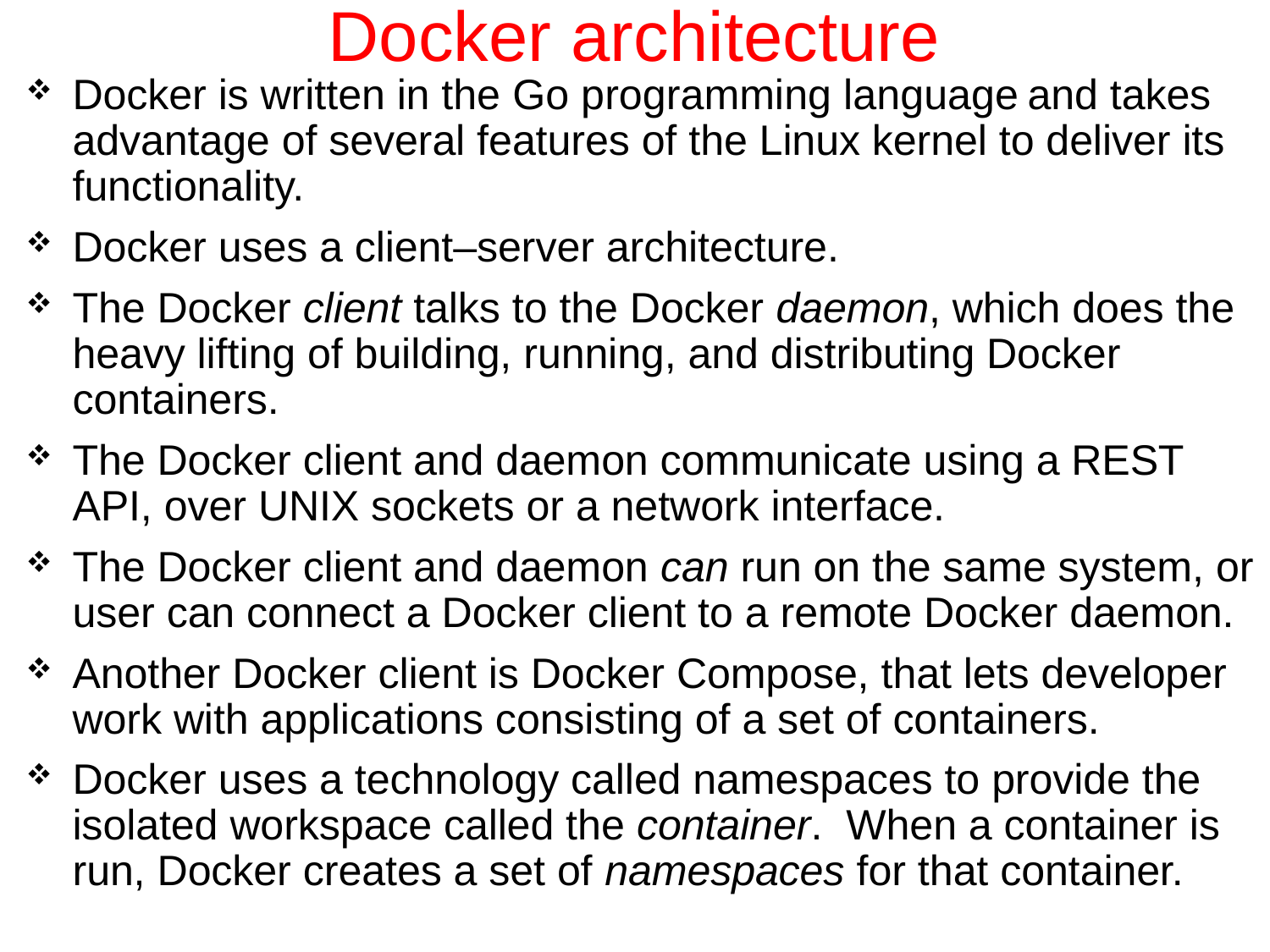

# Docker architecture
Docker is written in the Go programming language and takes advantage of several features of the Linux kernel to deliver its functionality.
Docker uses a client–server architecture.
The Docker client talks to the Docker daemon, which does the heavy lifting of building, running, and distributing Docker containers.
The Docker client and daemon communicate using a REST API, over UNIX sockets or a network interface.
The Docker client and daemon can run on the same system, or user can connect a Docker client to a remote Docker daemon.
Another Docker client is Docker Compose, that lets developer work with applications consisting of a set of containers.
Docker uses a technology called namespaces to provide the isolated workspace called the container.  When a container is run, Docker creates a set of namespaces for that container.